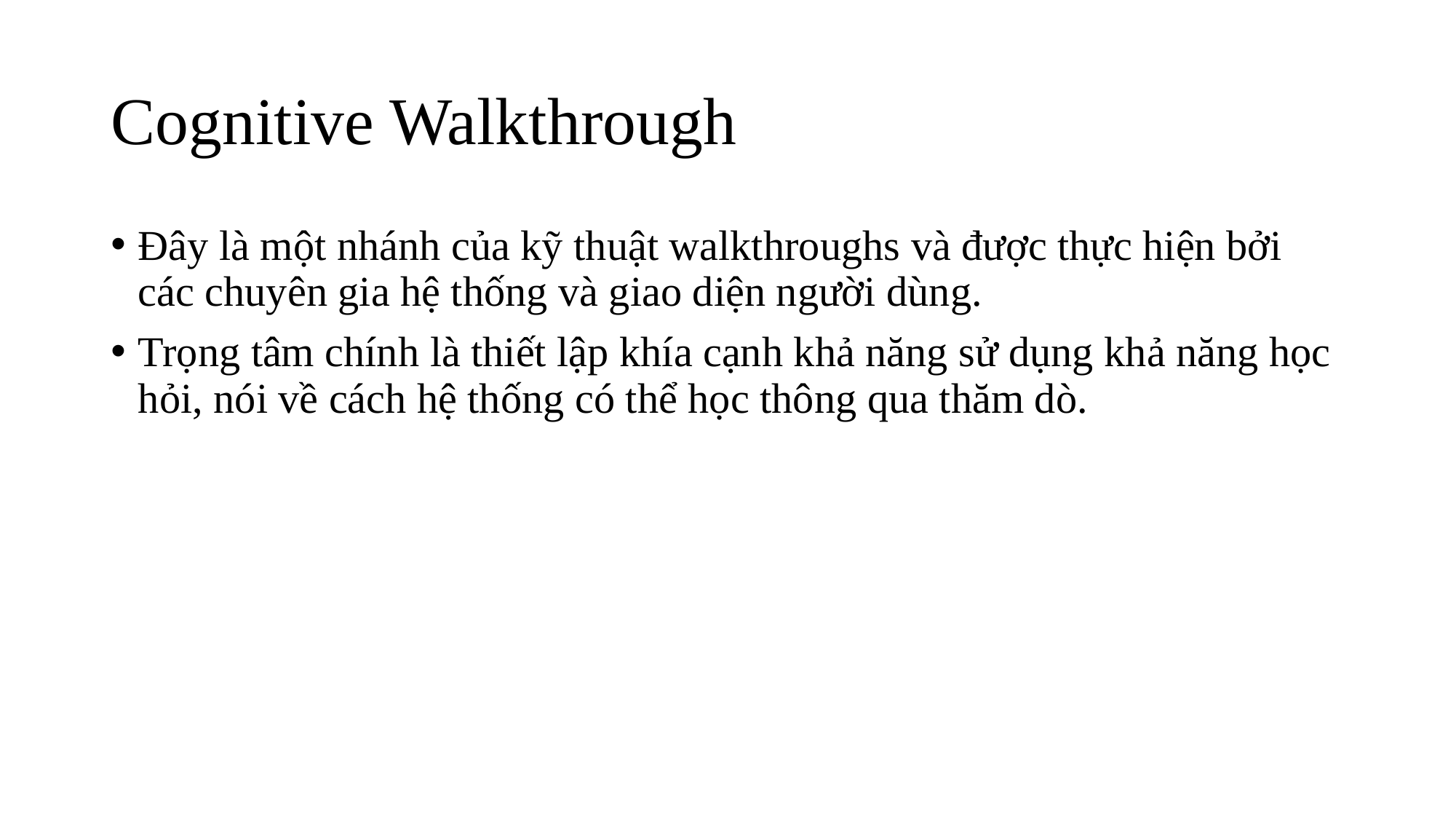

# Cognitive Walkthrough
Đây là một nhánh của kỹ thuật walkthroughs và được thực hiện bởi các chuyên gia hệ thống và giao diện người dùng.
Trọng tâm chính là thiết lập khía cạnh khả năng sử dụng khả năng học hỏi, nói về cách hệ thống có thể học thông qua thăm dò.